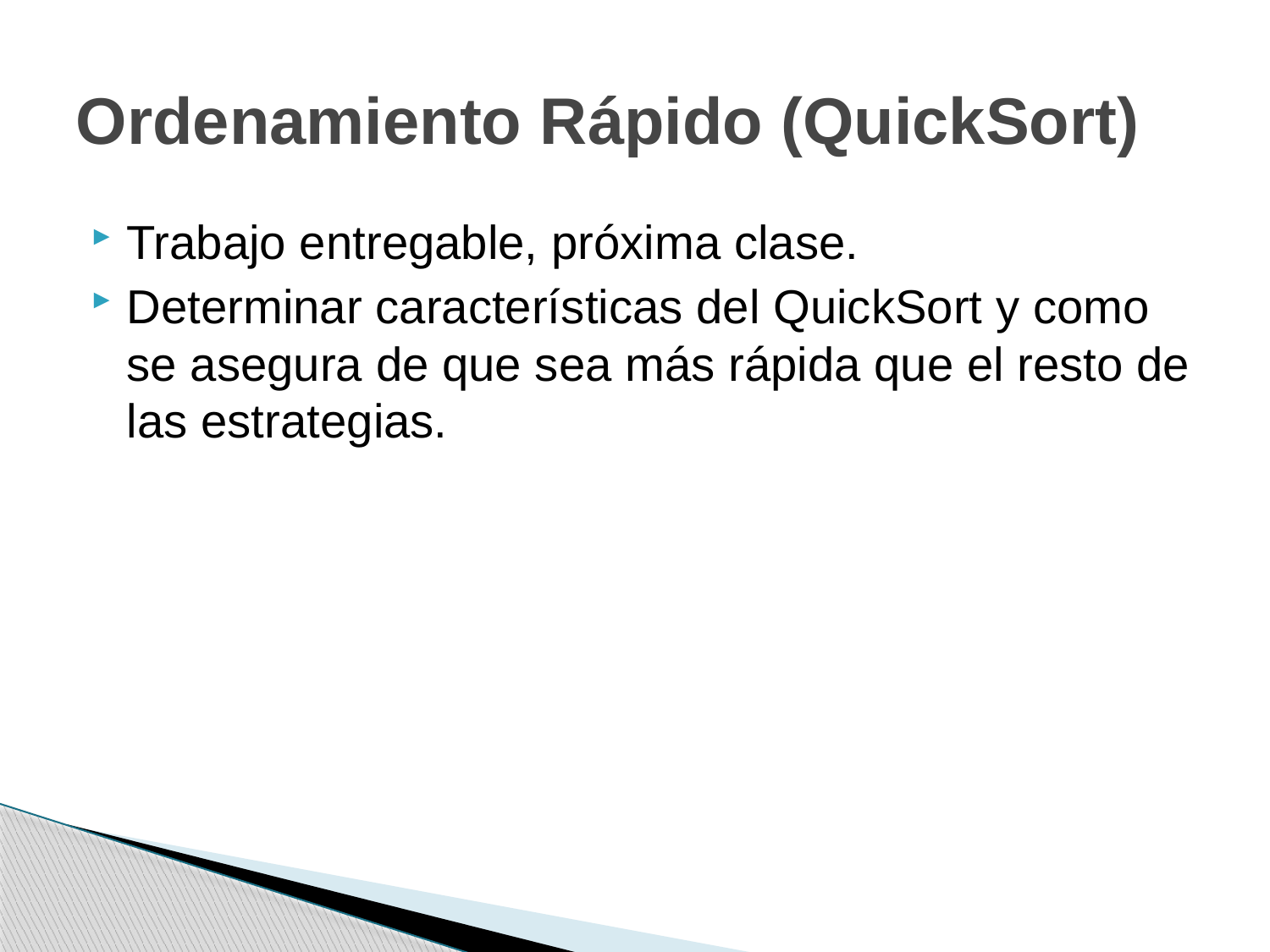

# Ordenamiento Rápido (QuickSort)
Trabajo entregable, próxima clase.
Determinar características del QuickSort y como se asegura de que sea más rápida que el resto de las estrategias.